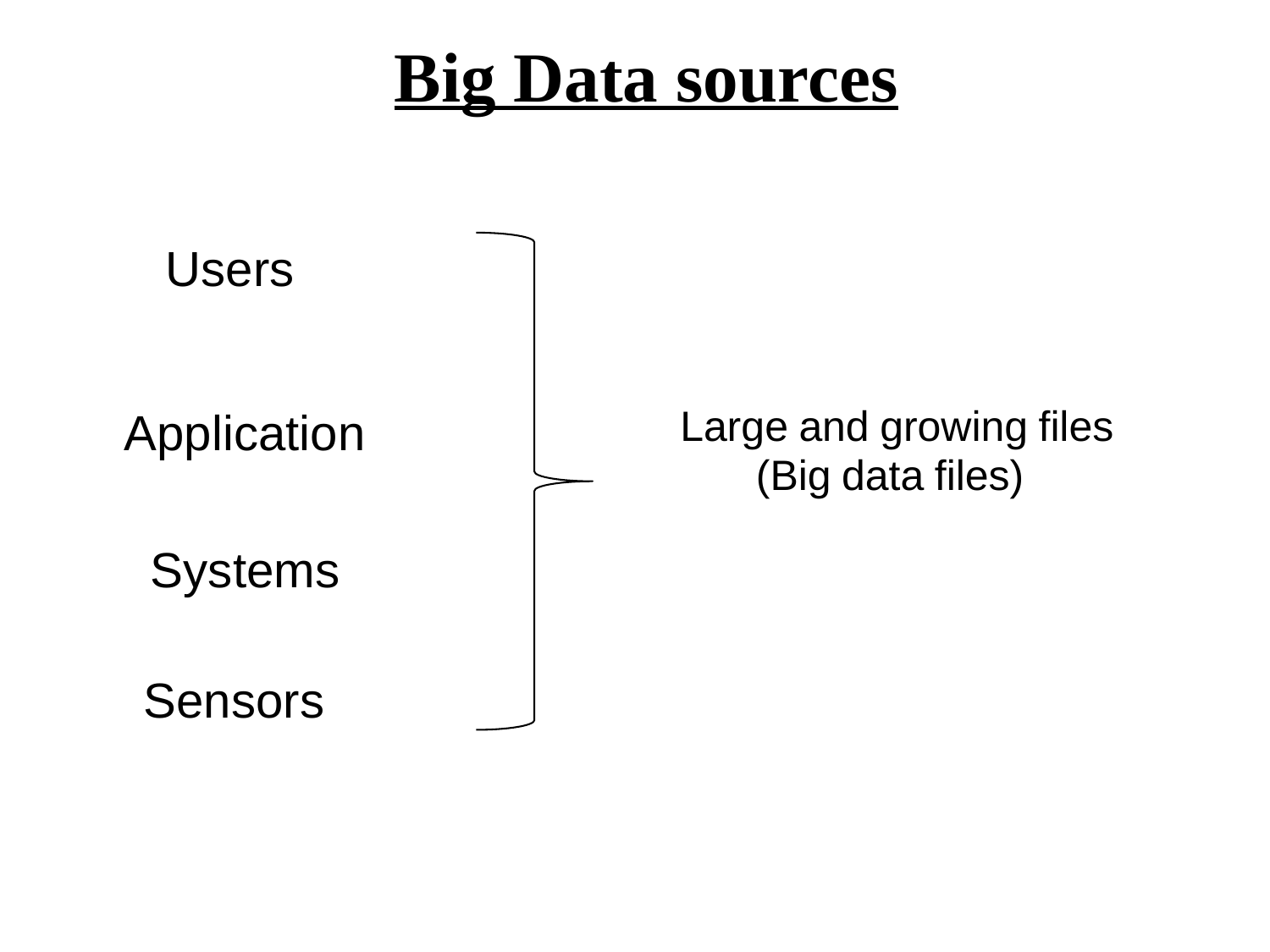

Big Data sources

Users

Large and growing files
	(Big data files)
Application

		Systems

	Sensors